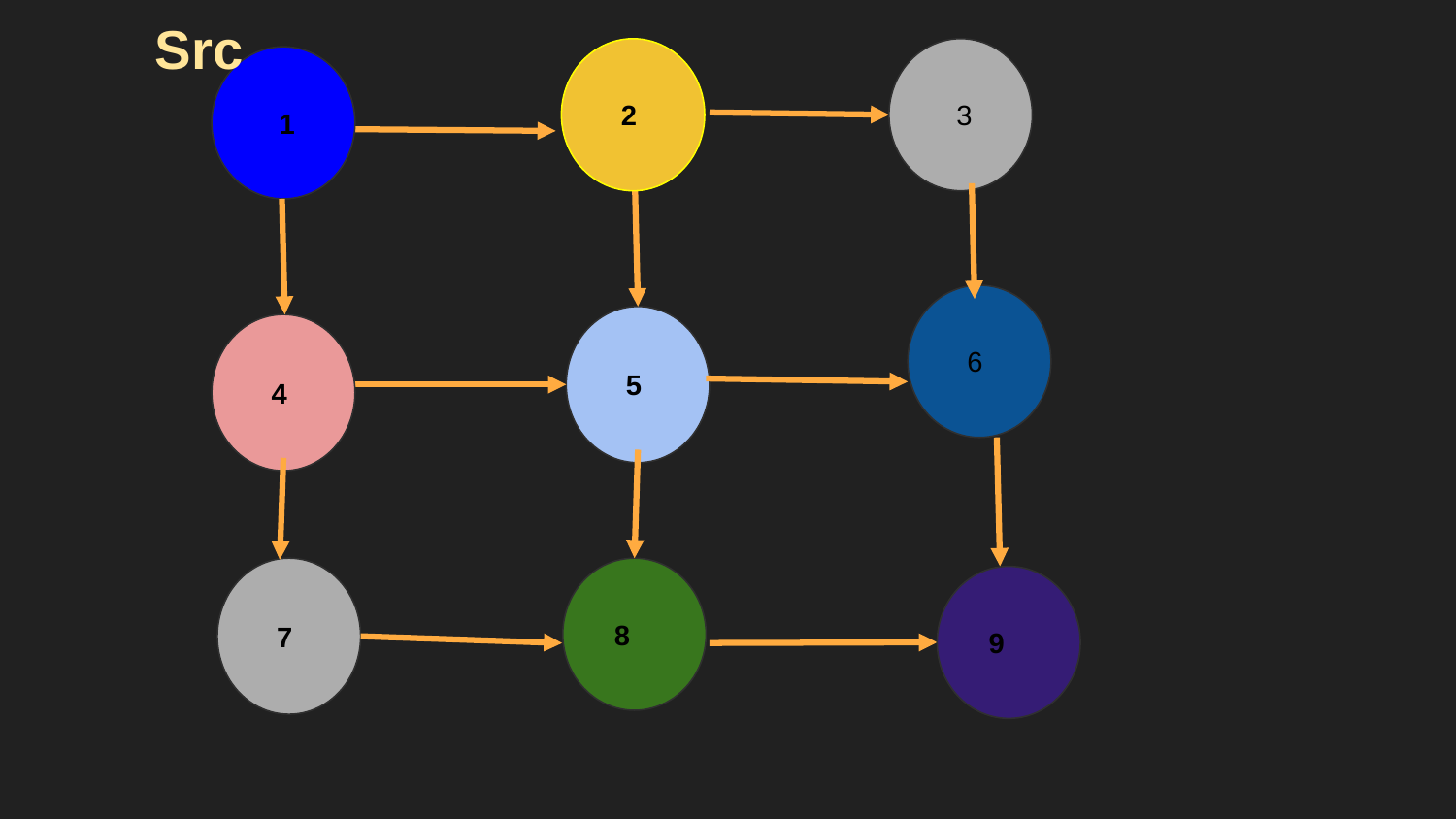

Src
   2
    3
    1
   6
   5
   4
   7
  8
  9